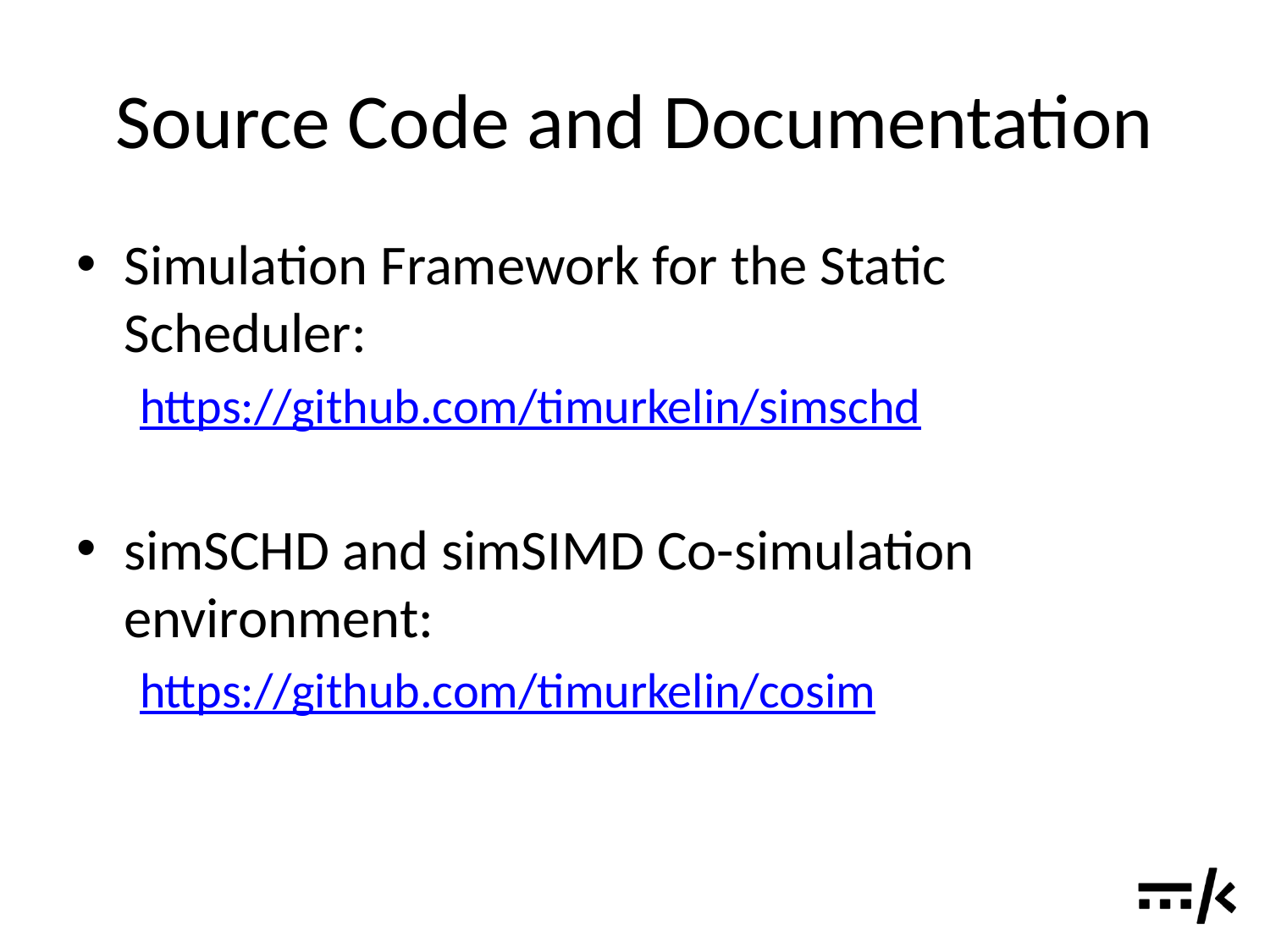

# Source Code and Documentation
Simulation Framework for the Static Scheduler:
https://github.com/timurkelin/simschd

simSCHD and simSIMD Co-simulation environment:
https://github.com/timurkelin/cosim